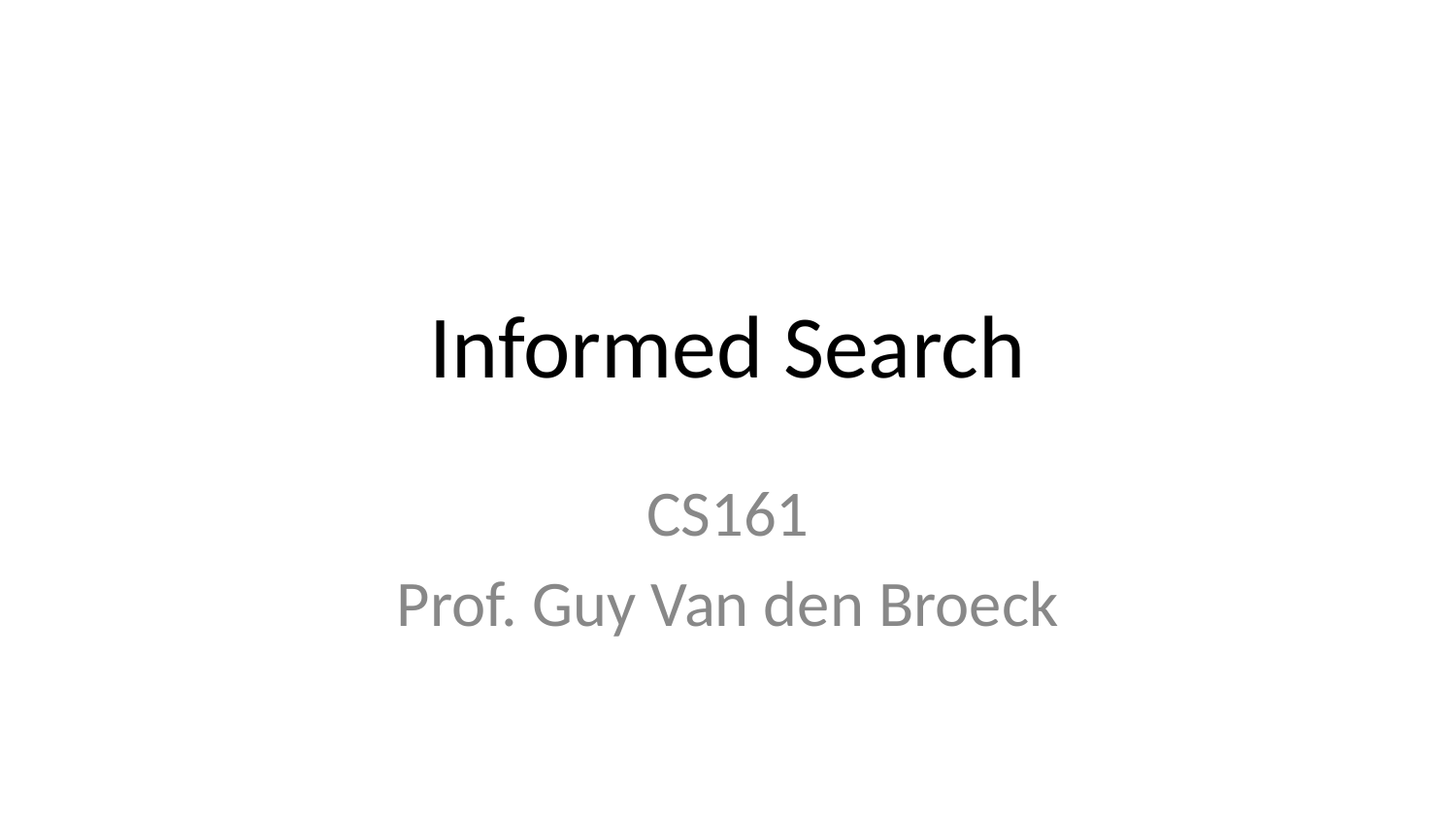

# Informed Search
CS161
Prof. Guy Van den Broeck